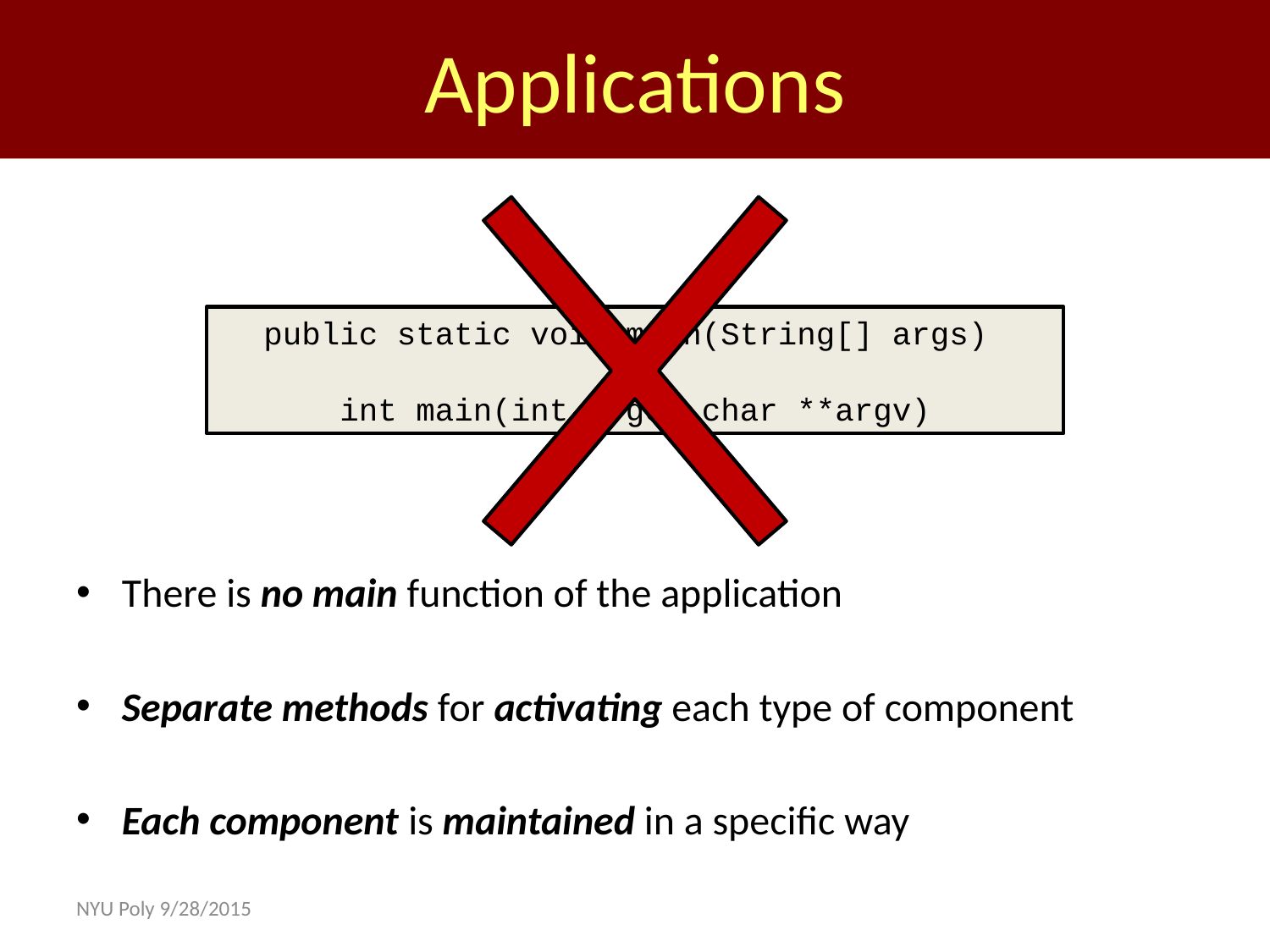

Applications

public static void main(String[] args)

int main(int argc, char **argv)
There is no main function of the application

Separate methods for activating each type of component

Each component is maintained in a specific way
NYU Poly 9/28/2015